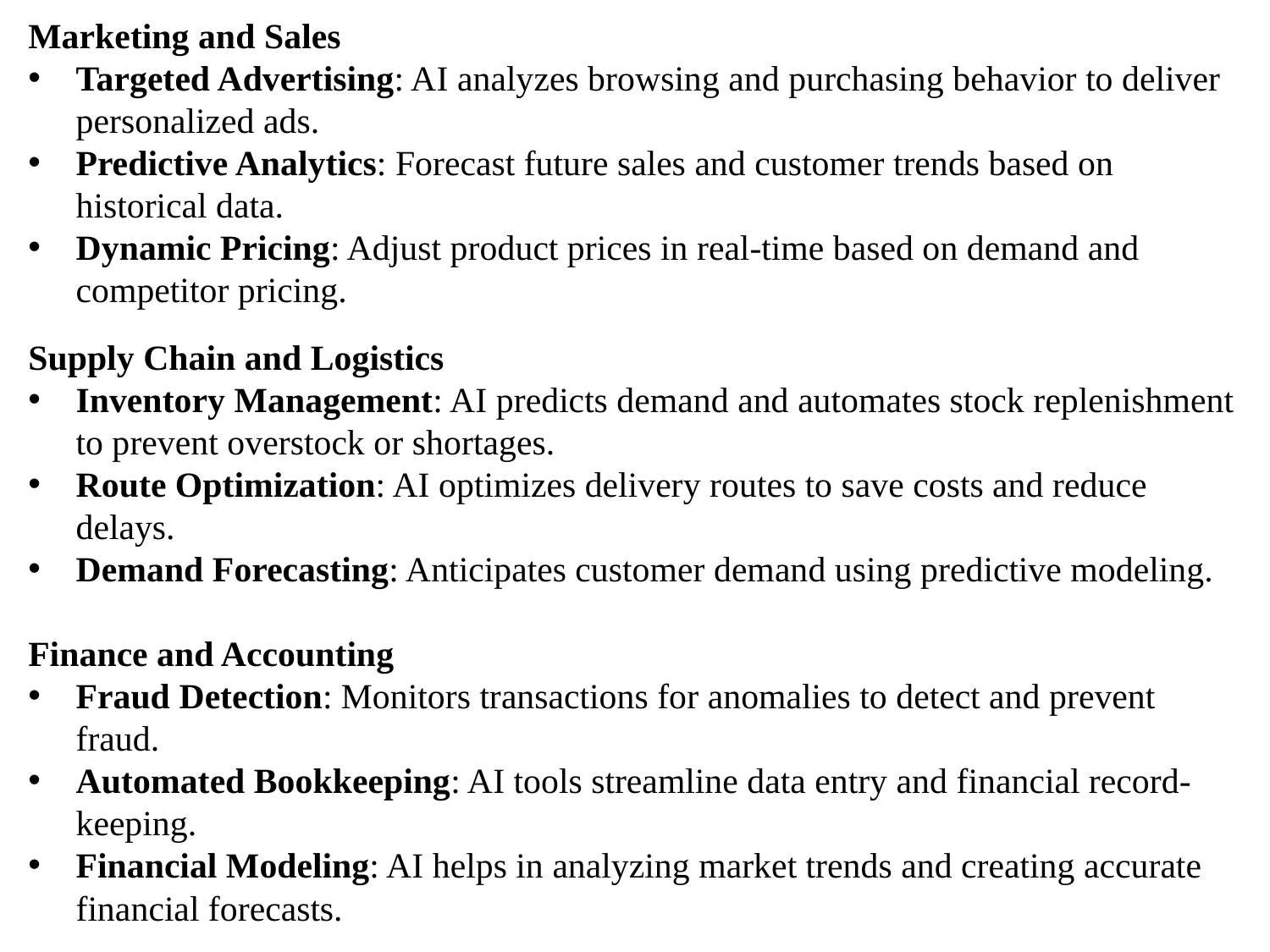

Marketing and Sales
Targeted Advertising: AI analyzes browsing and purchasing behavior to deliver personalized ads.
Predictive Analytics: Forecast future sales and customer trends based on historical data.
Dynamic Pricing: Adjust product prices in real-time based on demand and competitor pricing.

Supply Chain and Logistics
Inventory Management: AI predicts demand and automates stock replenishment to prevent overstock or shortages.
Route Optimization: AI optimizes delivery routes to save costs and reduce delays.
Demand Forecasting: Anticipates customer demand using predictive modeling.

Finance and Accounting
Fraud Detection: Monitors transactions for anomalies to detect and prevent fraud.
Automated Bookkeeping: AI tools streamline data entry and financial record-keeping.
Financial Modeling: AI helps in analyzing market trends and creating accurate financial forecasts.